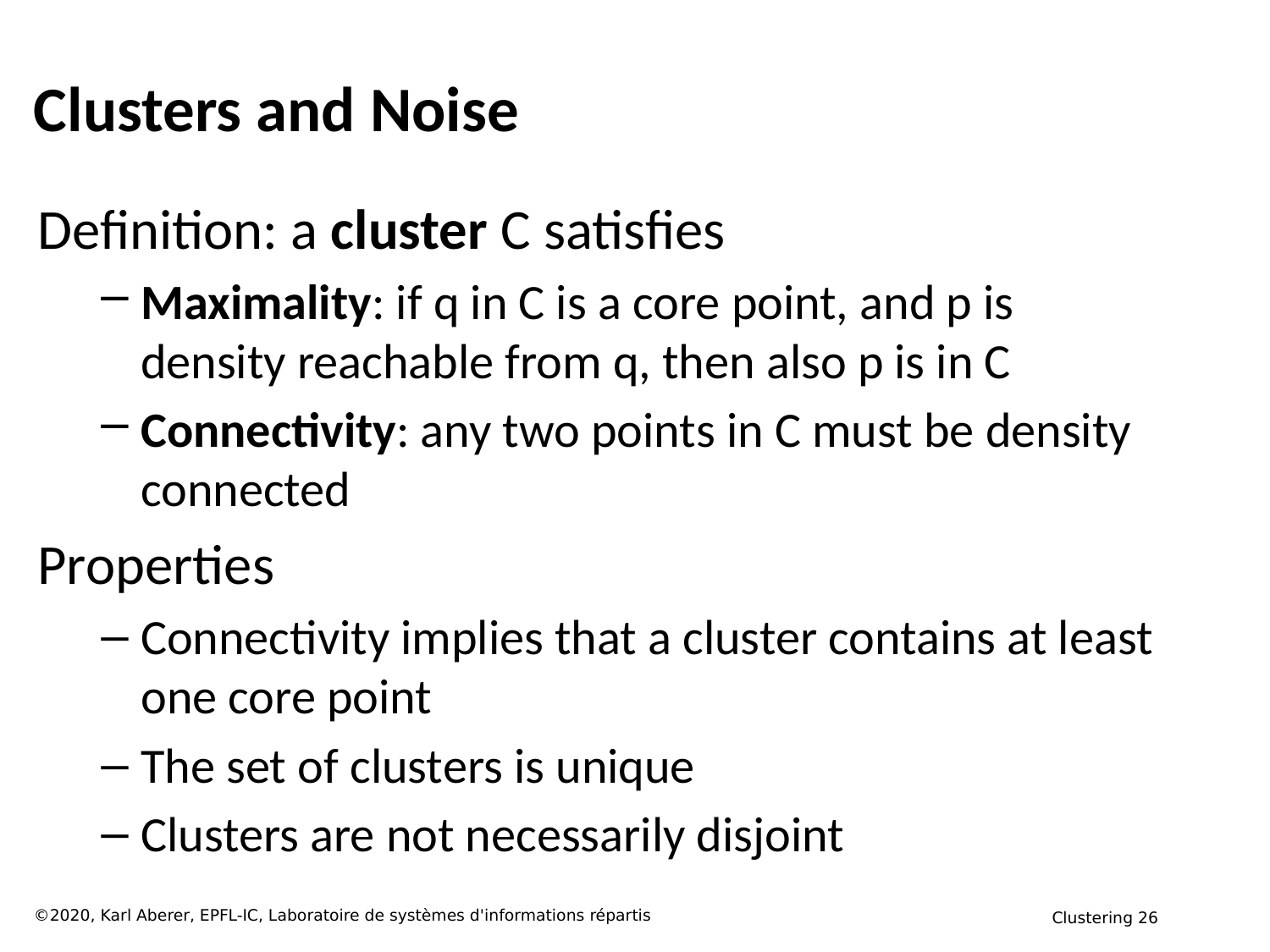

# Clusters and Noise
Definition: a cluster C satisfies
Maximality: if q in C is a core point, and p is density reachable from q, then also p is in C
Connectivity: any two points in C must be density connected
Properties
Connectivity implies that a cluster contains at least one core point
The set of clusters is unique
Clusters are not necessarily disjoint

©2020, Karl Aberer, EPFL-IC, Laboratoire de systèmes d'informations répartis